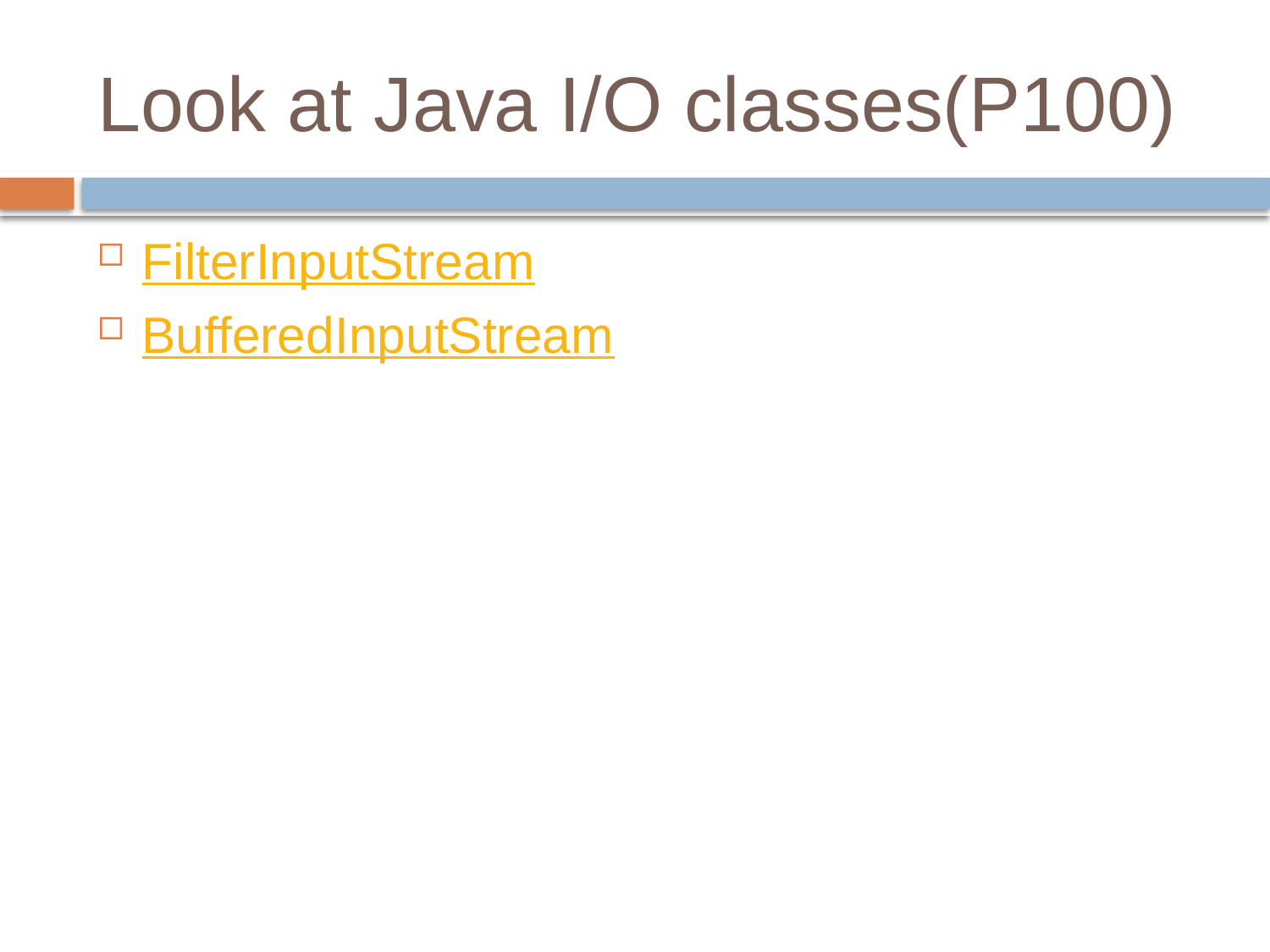

# Look at Java I/O classes(P100)
FilterInputStream
BufferedInputStream